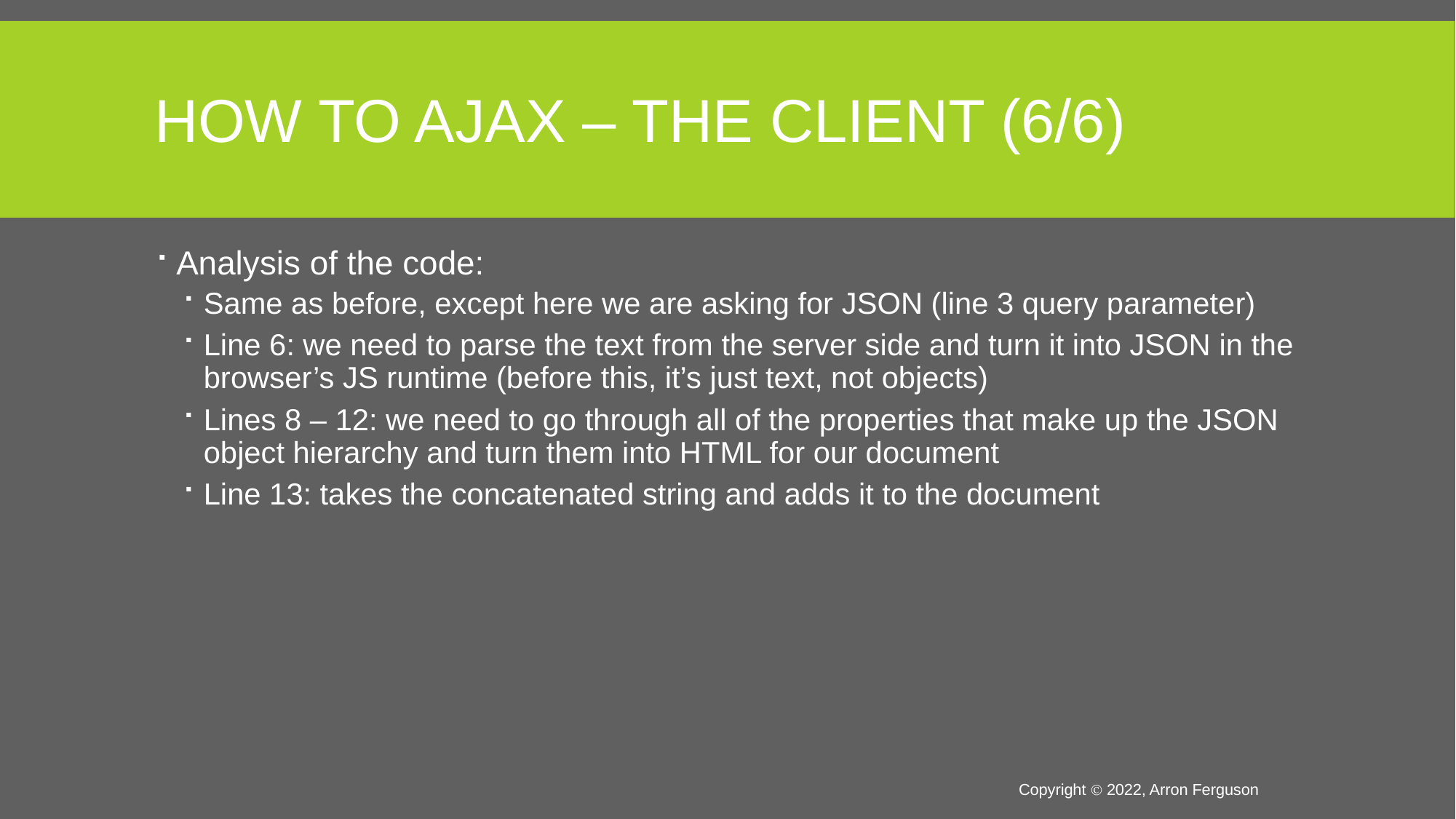

# How to AJAX – the Client (6/6)
Analysis of the code:
Same as before, except here we are asking for JSON (line 3 query parameter)
Line 6: we need to parse the text from the server side and turn it into JSON in the browser’s JS runtime (before this, it’s just text, not objects)
Lines 8 – 12: we need to go through all of the properties that make up the JSON object hierarchy and turn them into HTML for our document
Line 13: takes the concatenated string and adds it to the document

Copyright Ⓒ 2022, Arron Ferguson